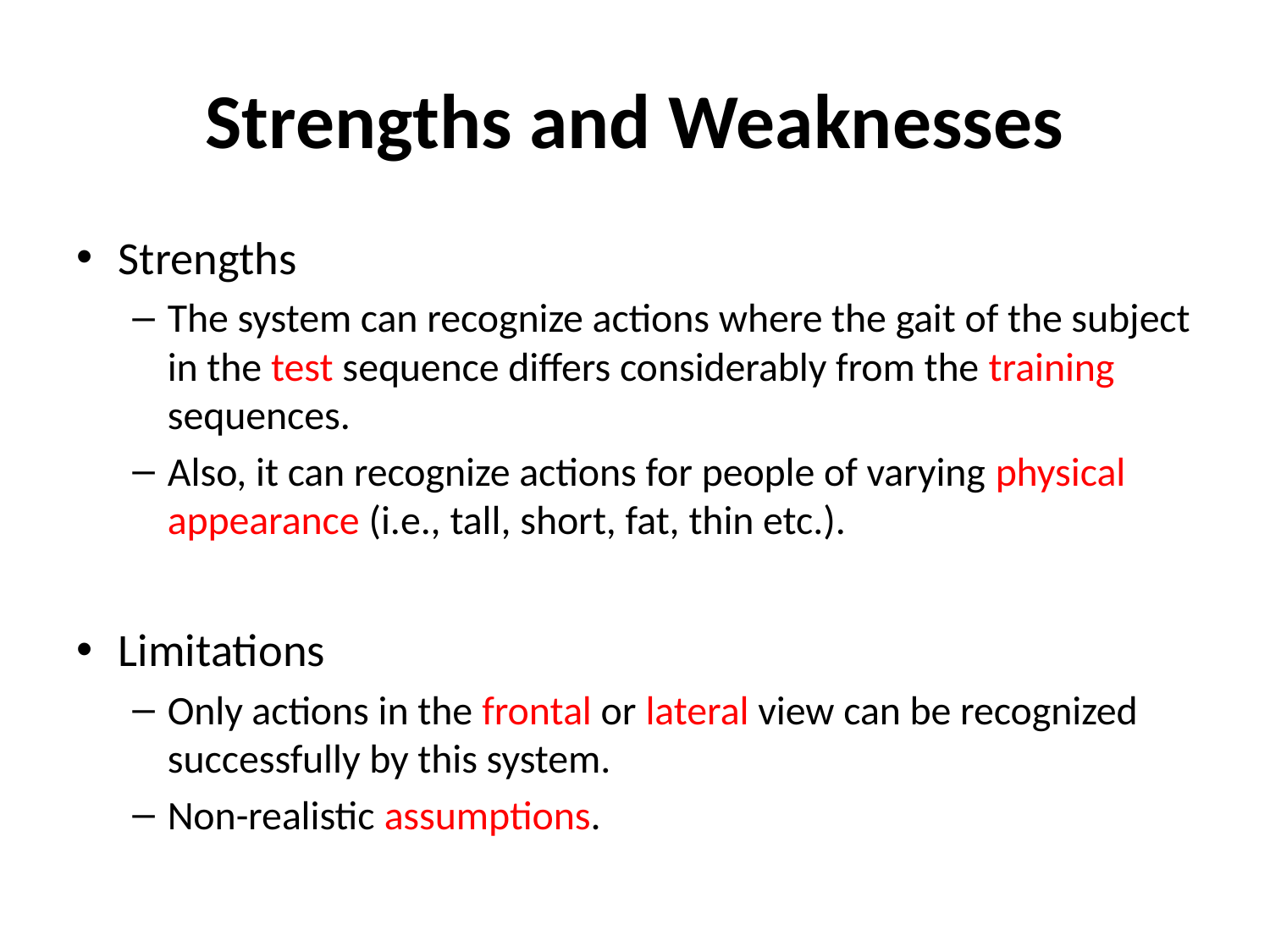

# Strengths and Weaknesses
Strengths
The system can recognize actions where the gait of the subject in the test sequence differs considerably from the training sequences.
Also, it can recognize actions for people of varying physical appearance (i.e., tall, short, fat, thin etc.).

Limitations
Only actions in the frontal or lateral view can be recognized successfully by this system.
Non-realistic assumptions.